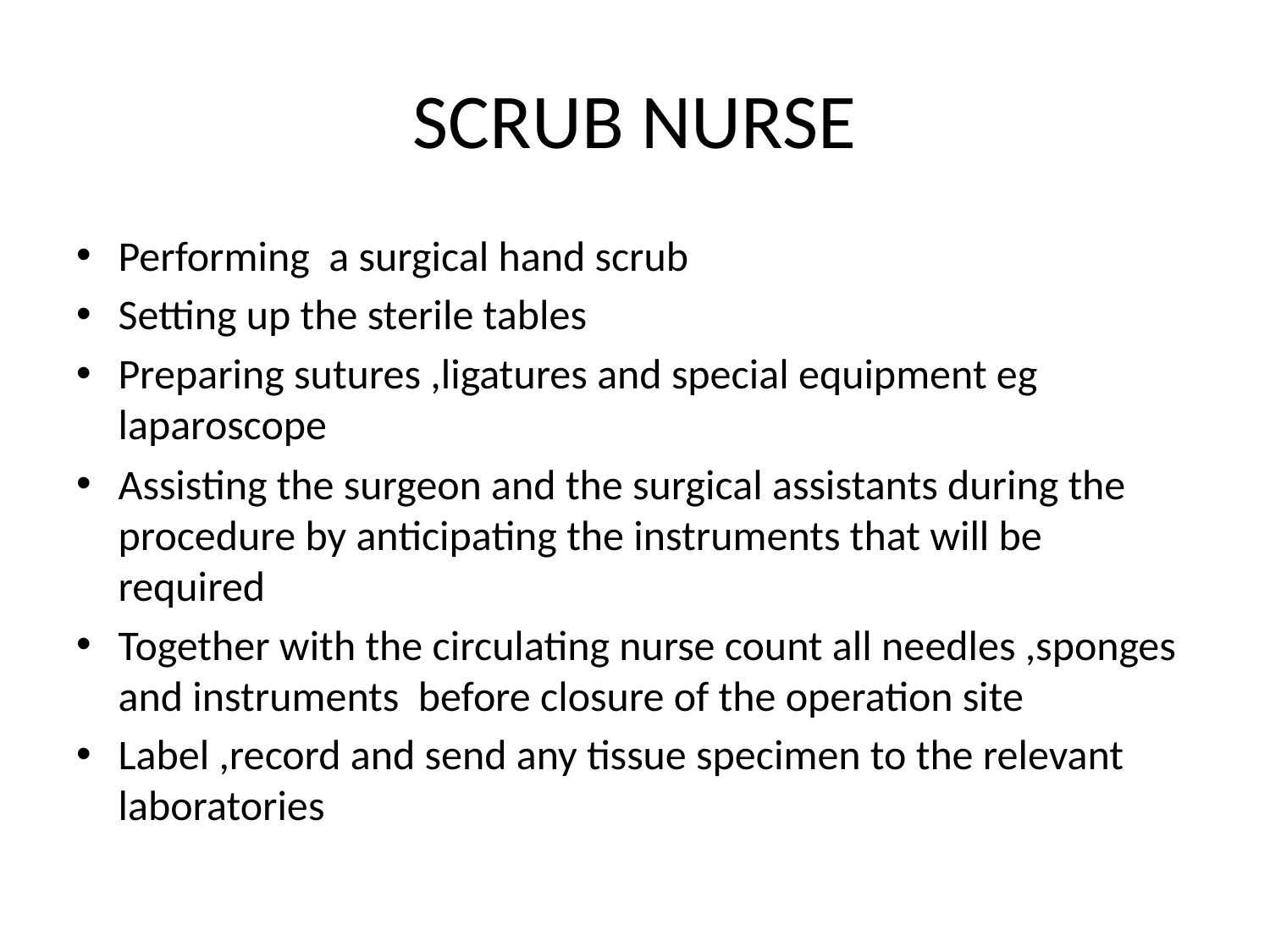

# SCRUB NURSE
Performing  a surgical hand scrub
Setting up the sterile tables
Preparing sutures ,ligatures and special equipment eg laparoscope
Assisting the surgeon and the surgical assistants during the procedure by anticipating the instruments that will be required
Together with the circulating nurse count all needles ,sponges and instruments  before closure of the operation site
Label ,record and send any tissue specimen to the relevant laboratories